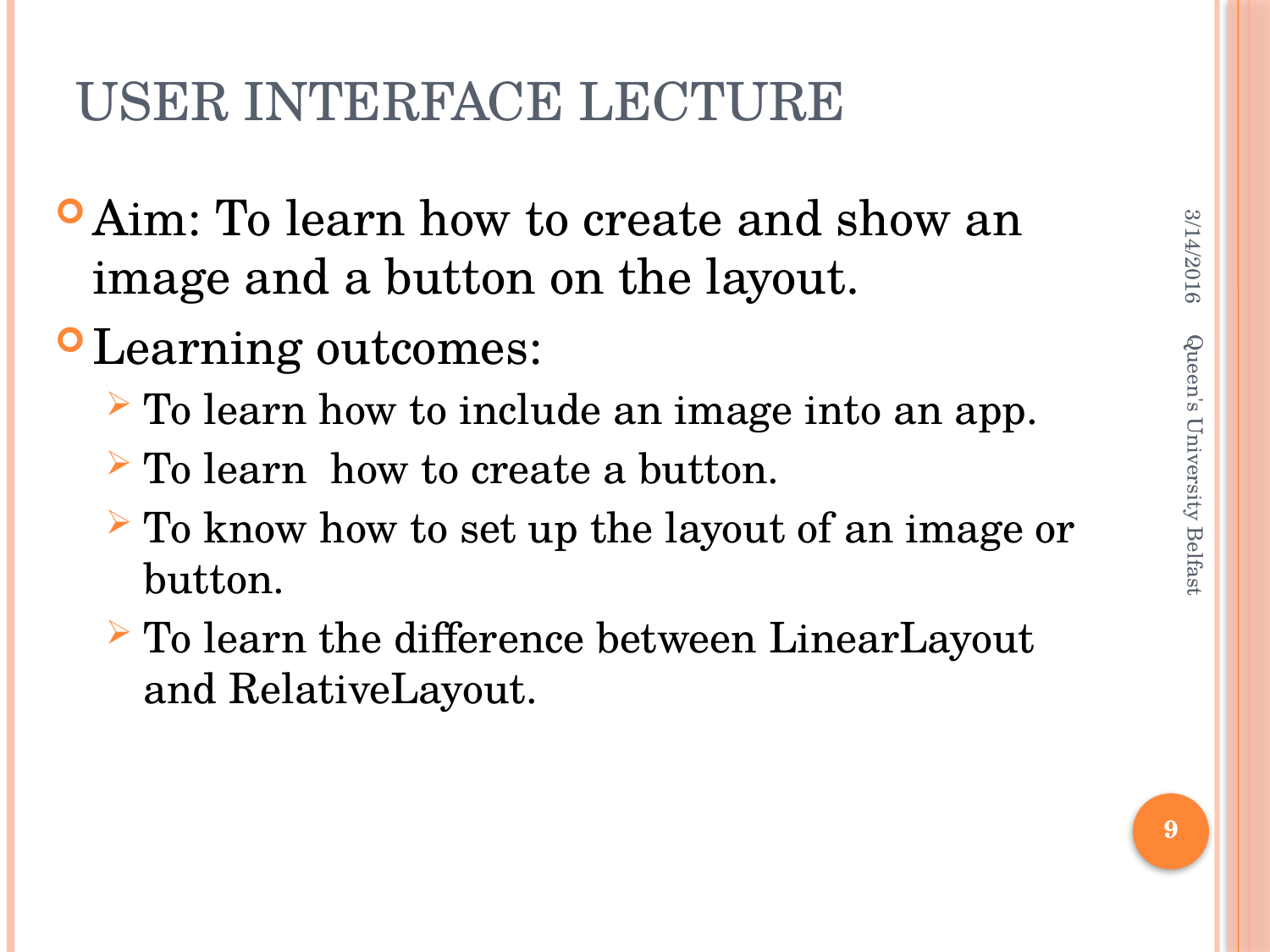

# User Interface lecture
3/14/2016
Aim: To learn how to create and show an image and a button on the layout.
Learning outcomes:
To learn how to include an image into an app.
To learn  how to create a button.
To know how to set up the layout of an image or button.
To learn the difference between LinearLayout and RelativeLayout.
Queen's University Belfast
9